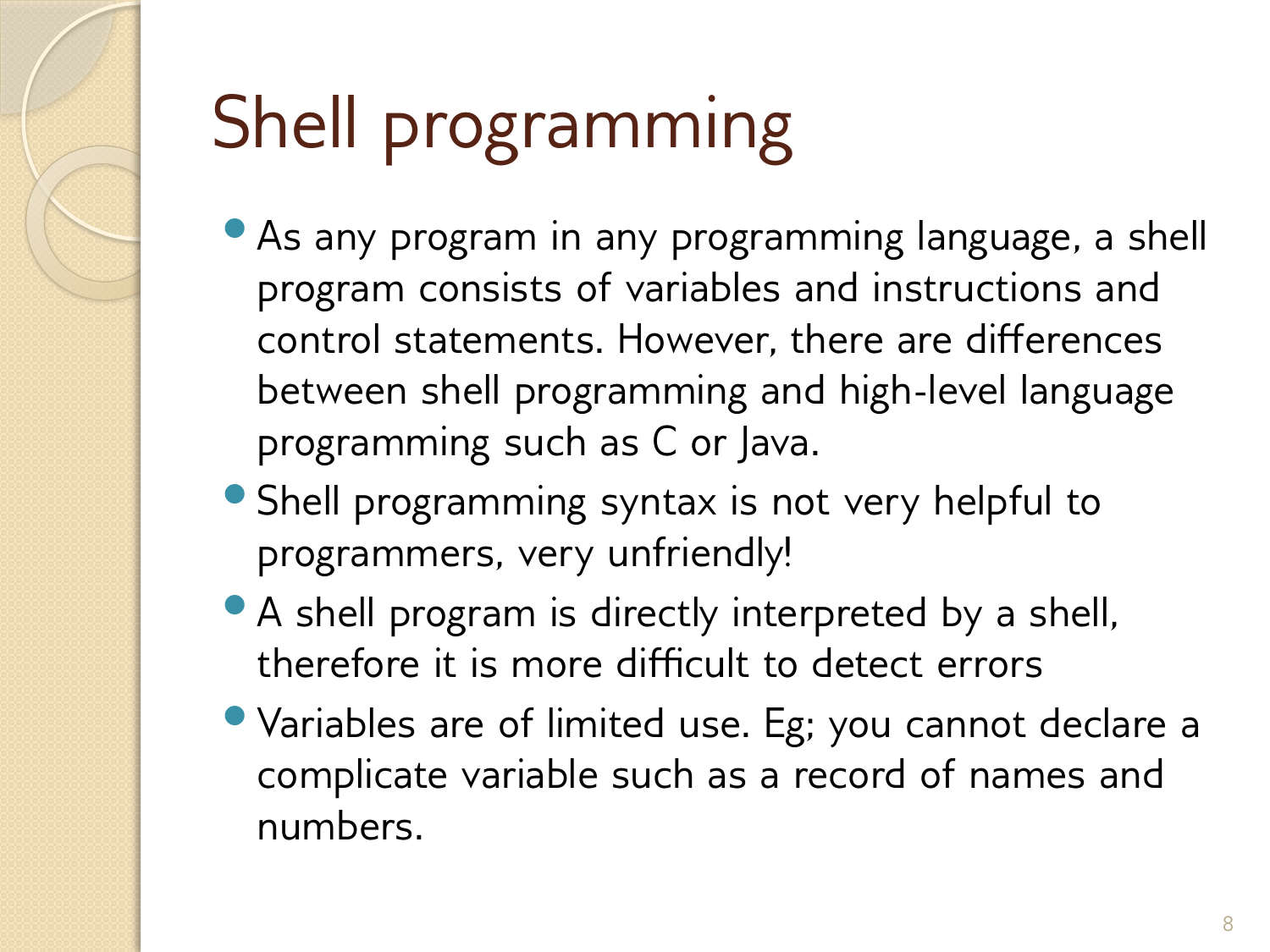

# Shell programming
As any program in any programming language, a shell program consists of variables and instructions and control statements. However, there are differences between shell programming and high-level language programming such as C or Java.
Shell programming syntax is not very helpful to programmers, very unfriendly!
A shell program is directly interpreted by a shell, therefore it is more difficult to detect errors
Variables are of limited use. Eg; you cannot declare a complicate variable such as a record of names and numbers.

8